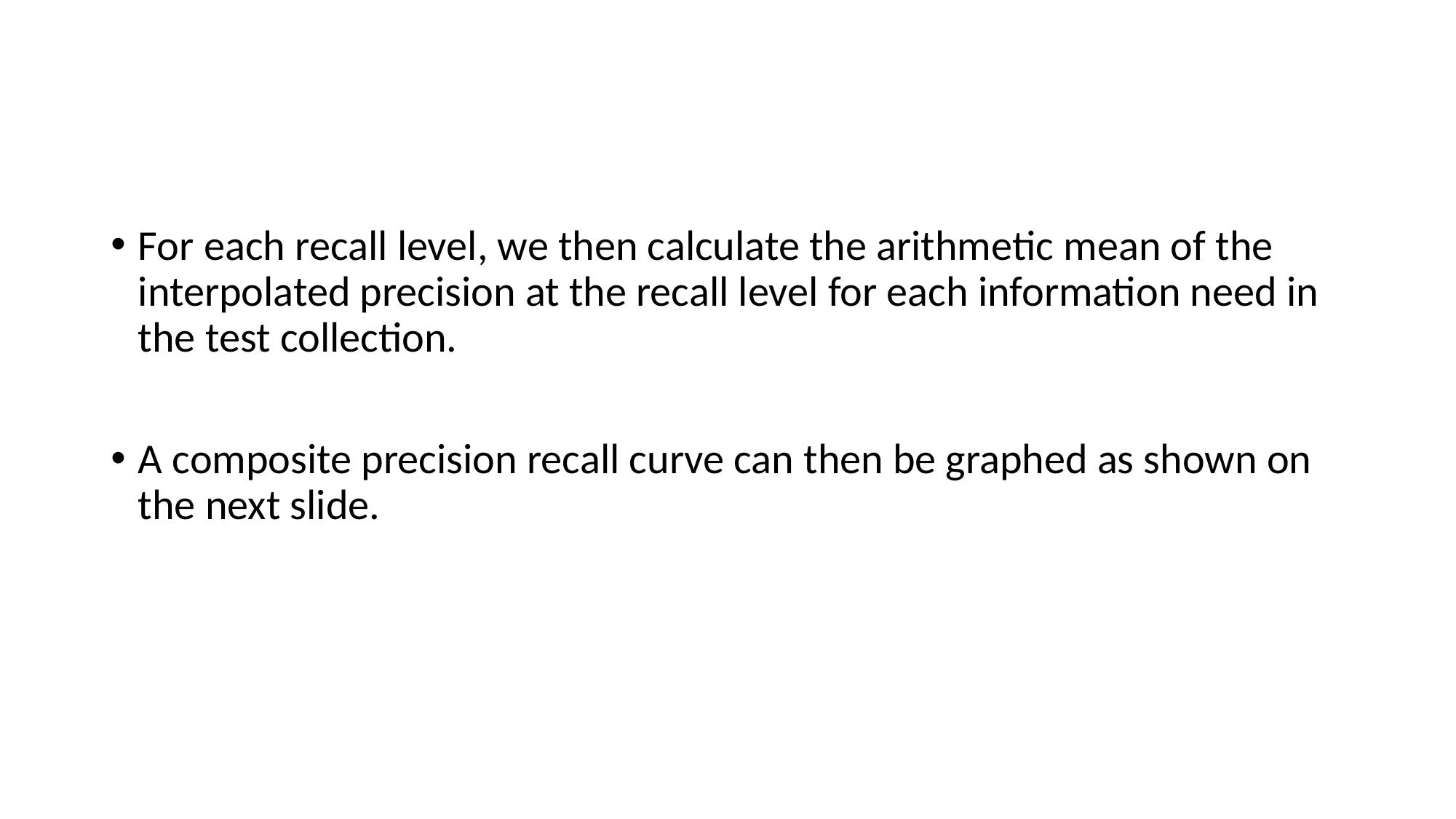

#
For each recall level, we then calculate the arithmetic mean of the interpolated precision at the recall level for each information need in the test collection.

A composite precision recall curve can then be graphed as shown on the next slide.